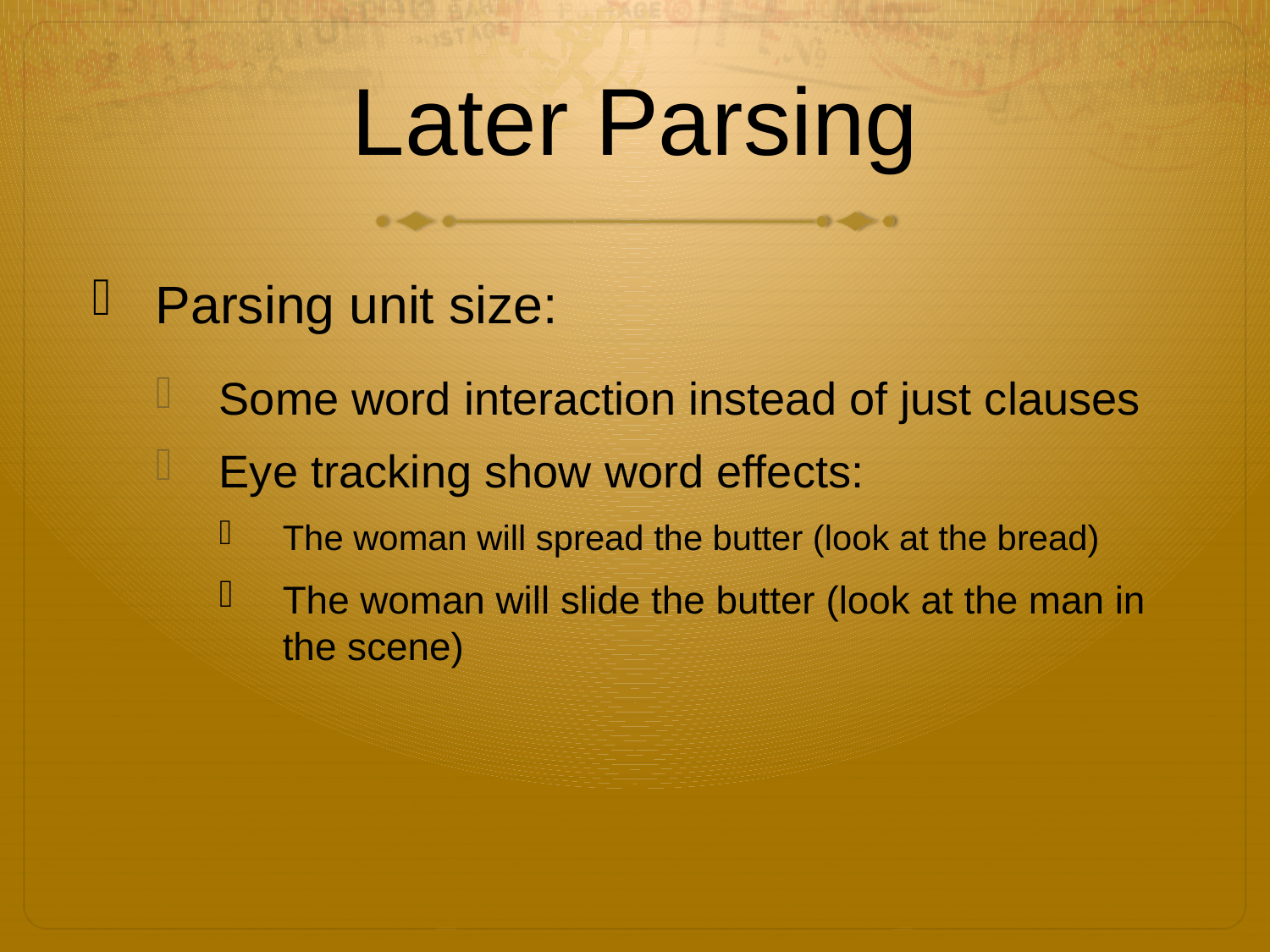

# Later Parsing
Parsing unit size:
Some word interaction instead of just clauses
Eye tracking show word effects:
The woman will spread the butter (look at the bread)
The woman will slide the butter (look at the man in the scene)